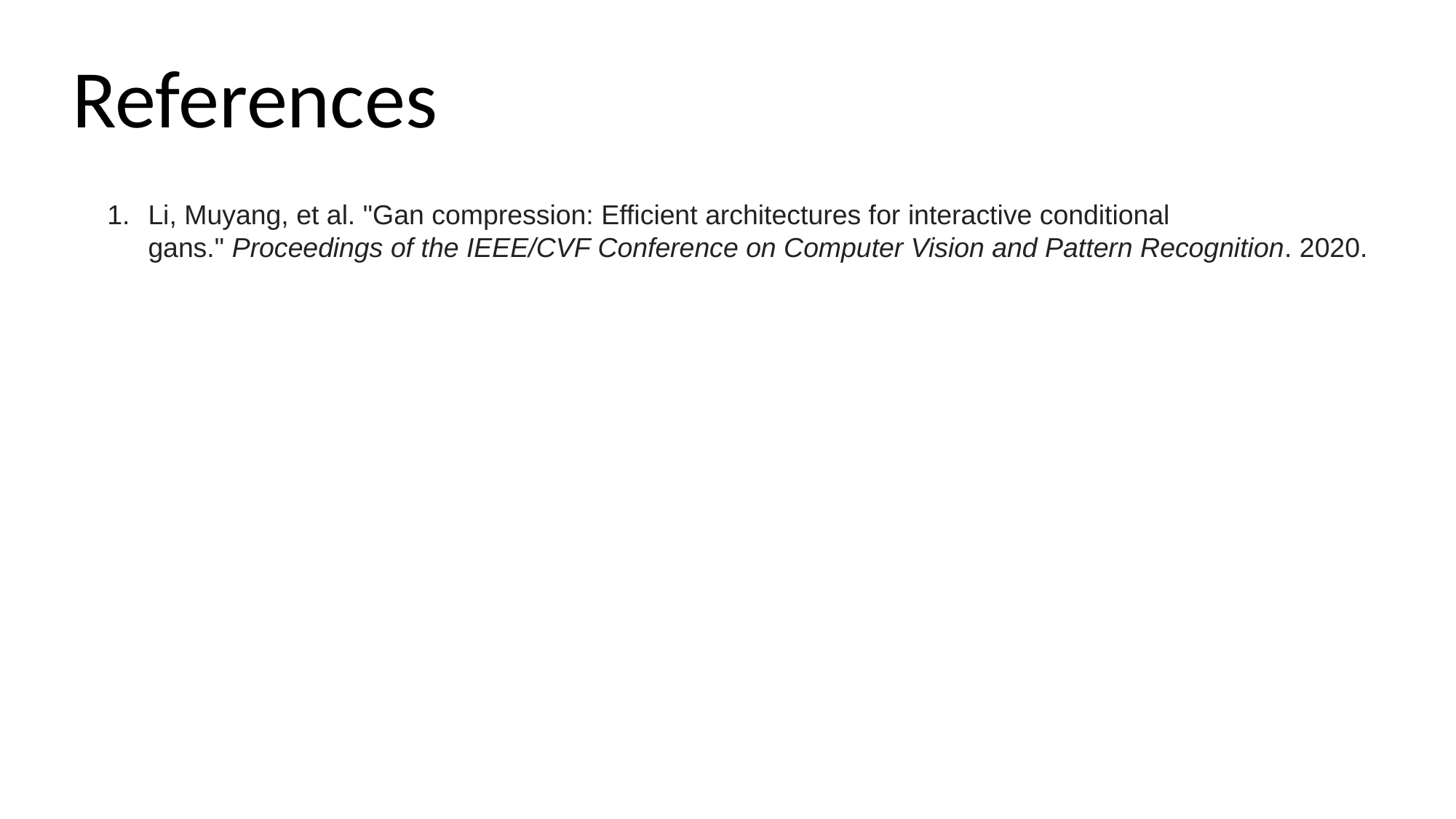

# References
Li, Muyang, et al. "Gan compression: Efficient architectures for interactive conditional gans." Proceedings of the IEEE/CVF Conference on Computer Vision and Pattern Recognition. 2020.